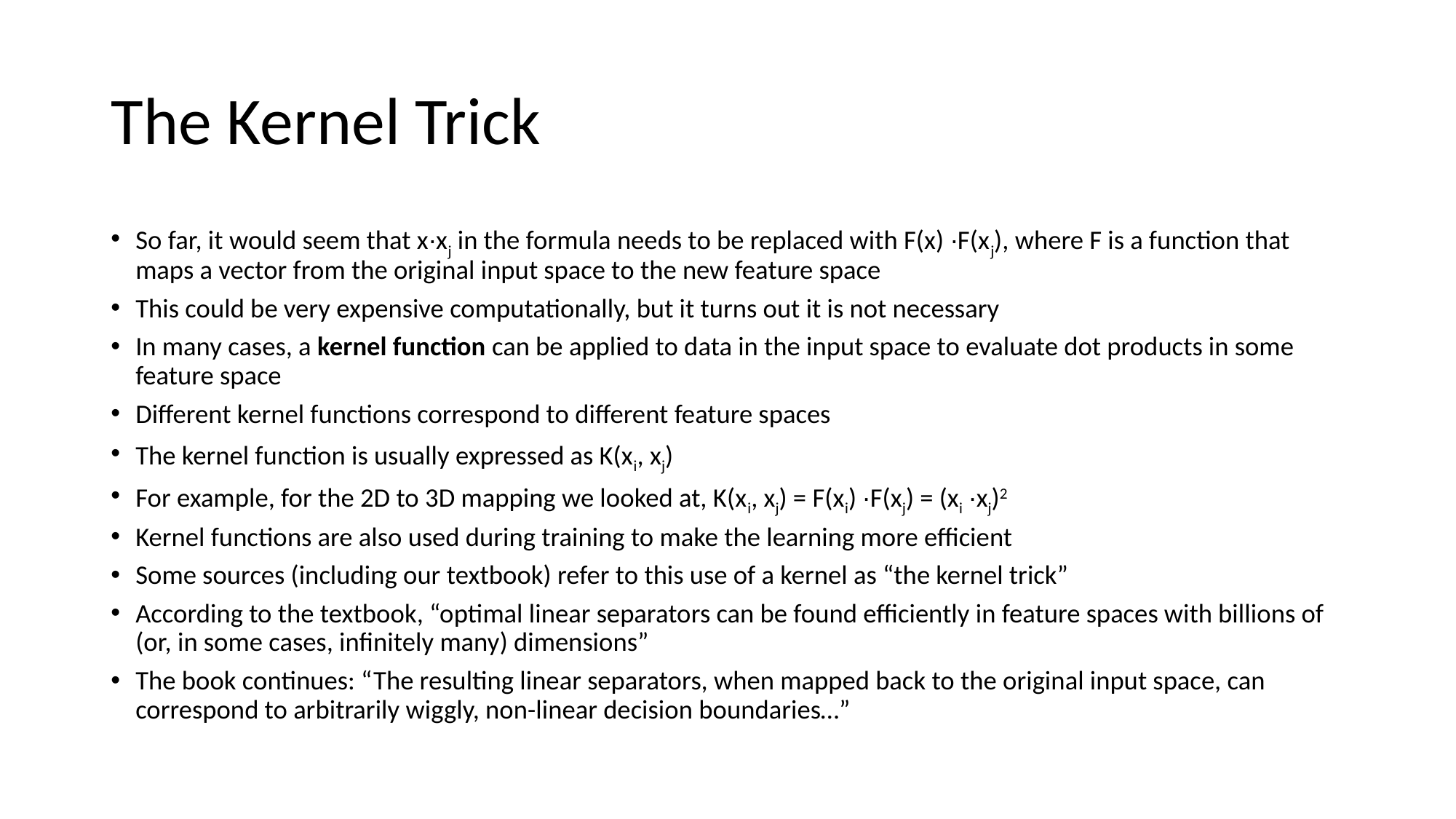

# The Kernel Trick
So far, it would seem that x∙xj in the formula needs to be replaced with F(x) ∙F(xj), where F is a function that maps a vector from the original input space to the new feature space
This could be very expensive computationally, but it turns out it is not necessary
In many cases, a kernel function can be applied to data in the input space to evaluate dot products in some feature space
Different kernel functions correspond to different feature spaces
The kernel function is usually expressed as K(xi, xj)
For example, for the 2D to 3D mapping we looked at, K(xi, xj) = F(xi) ∙F(xj) = (xi ∙xj)2
Kernel functions are also used during training to make the learning more efficient
Some sources (including our textbook) refer to this use of a kernel as “the kernel trick”
According to the textbook, “optimal linear separators can be found efficiently in feature spaces with billions of (or, in some cases, infinitely many) dimensions”
The book continues: “The resulting linear separators, when mapped back to the original input space, can correspond to arbitrarily wiggly, non-linear decision boundaries…”